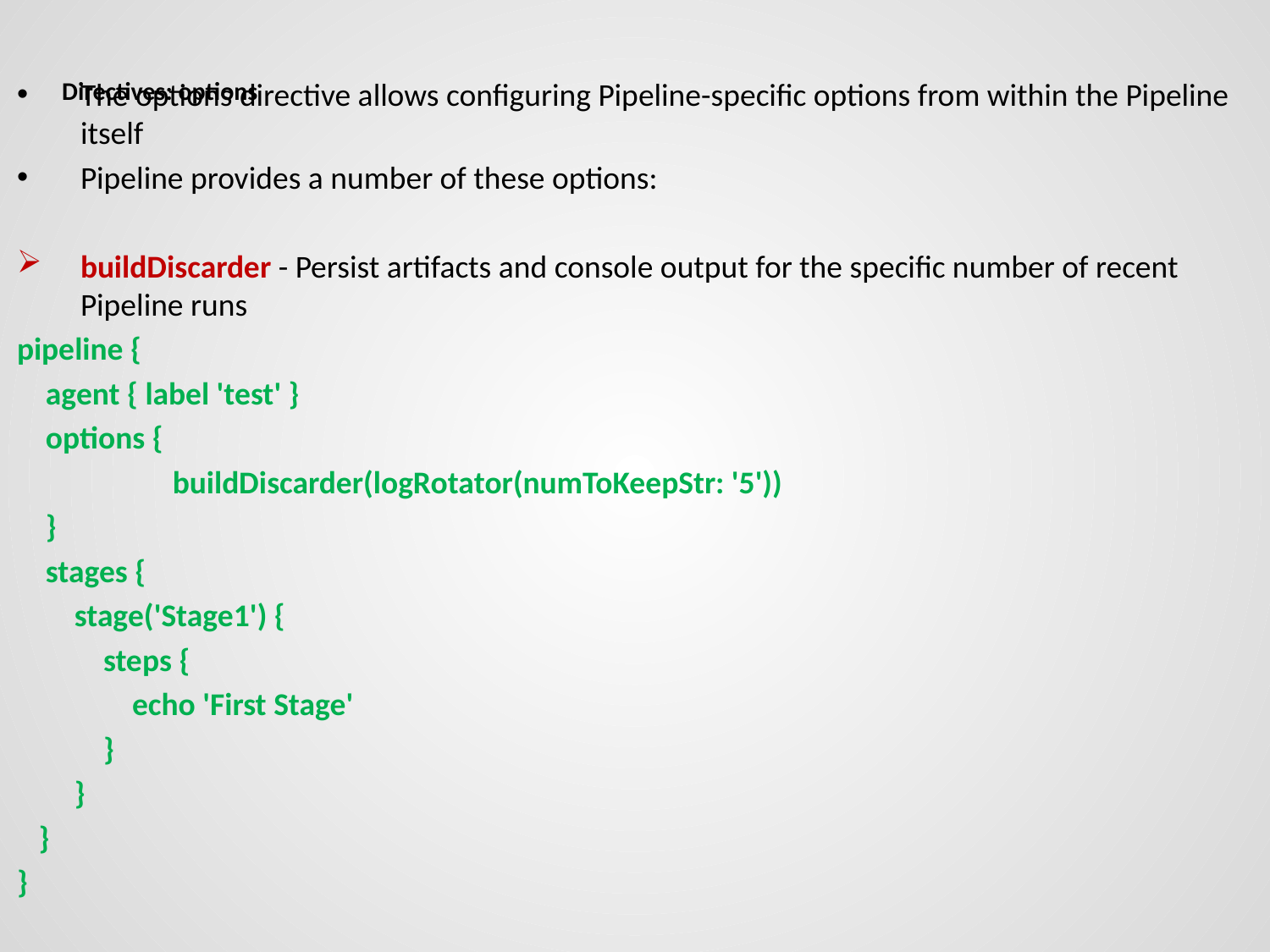

The options directive allows configuring Pipeline-specific options from within the Pipeline itself
Pipeline provides a number of these options:

buildDiscarder - Persist artifacts and console output for the specific number of recent Pipeline runs
pipeline {
    agent { label 'test' }
    options {
	    buildDiscarder(logRotator(numToKeepStr: '5'))
    }
    stages {
        stage('Stage1') {
            steps {
                echo 'First Stage'
            }
        }
   }
}
# Directives: options